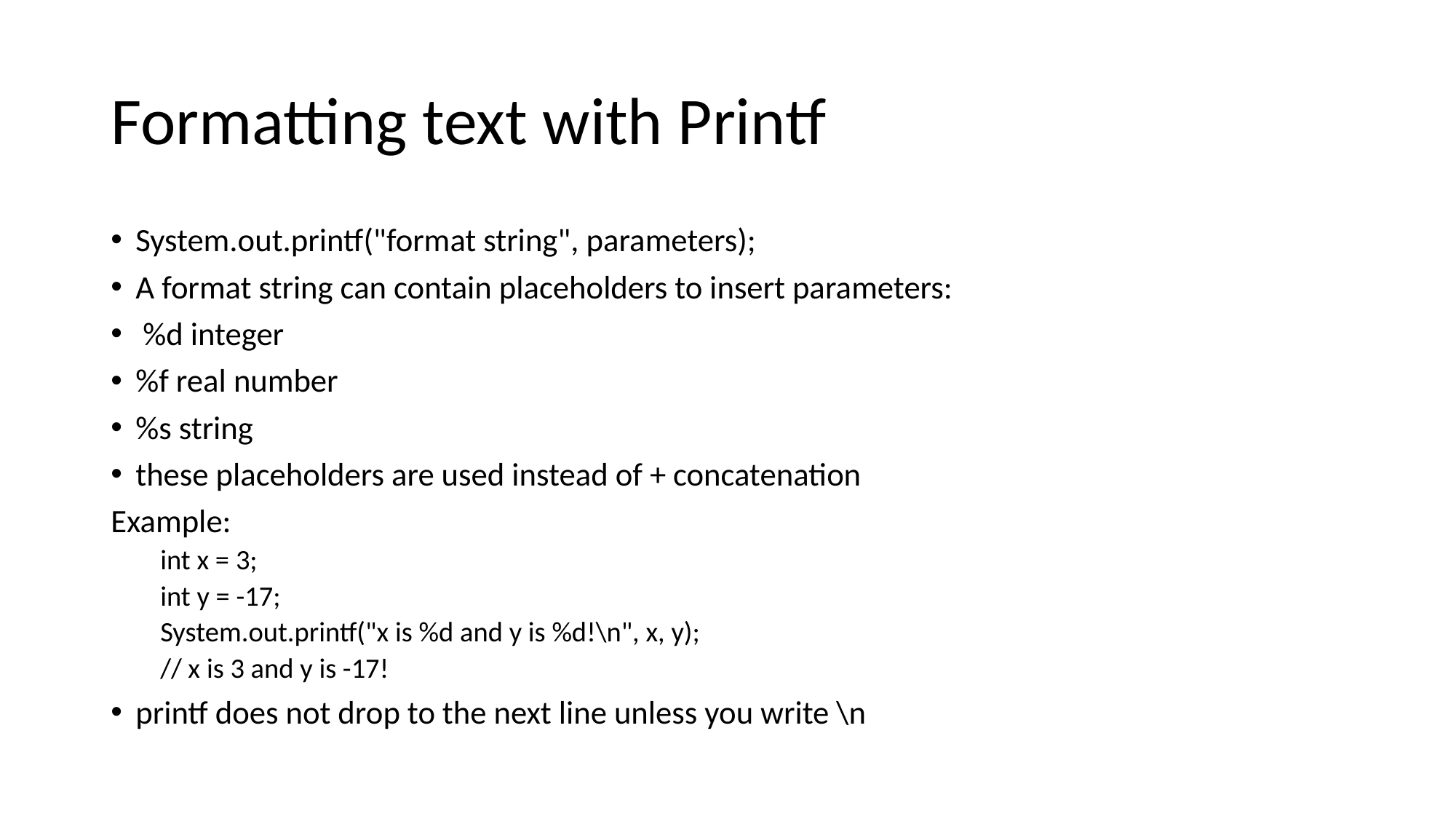

# Formatting text with Printf
System.out.printf("format string", parameters);
A format string can contain placeholders to insert parameters:
 %d integer
%f real number
%s string
these placeholders are used instead of + concatenation
Example:
int x = 3;
int y = -17;
System.out.printf("x is %d and y is %d!\n", x, y);
// x is 3 and y is -17!
printf does not drop to the next line unless you write \n